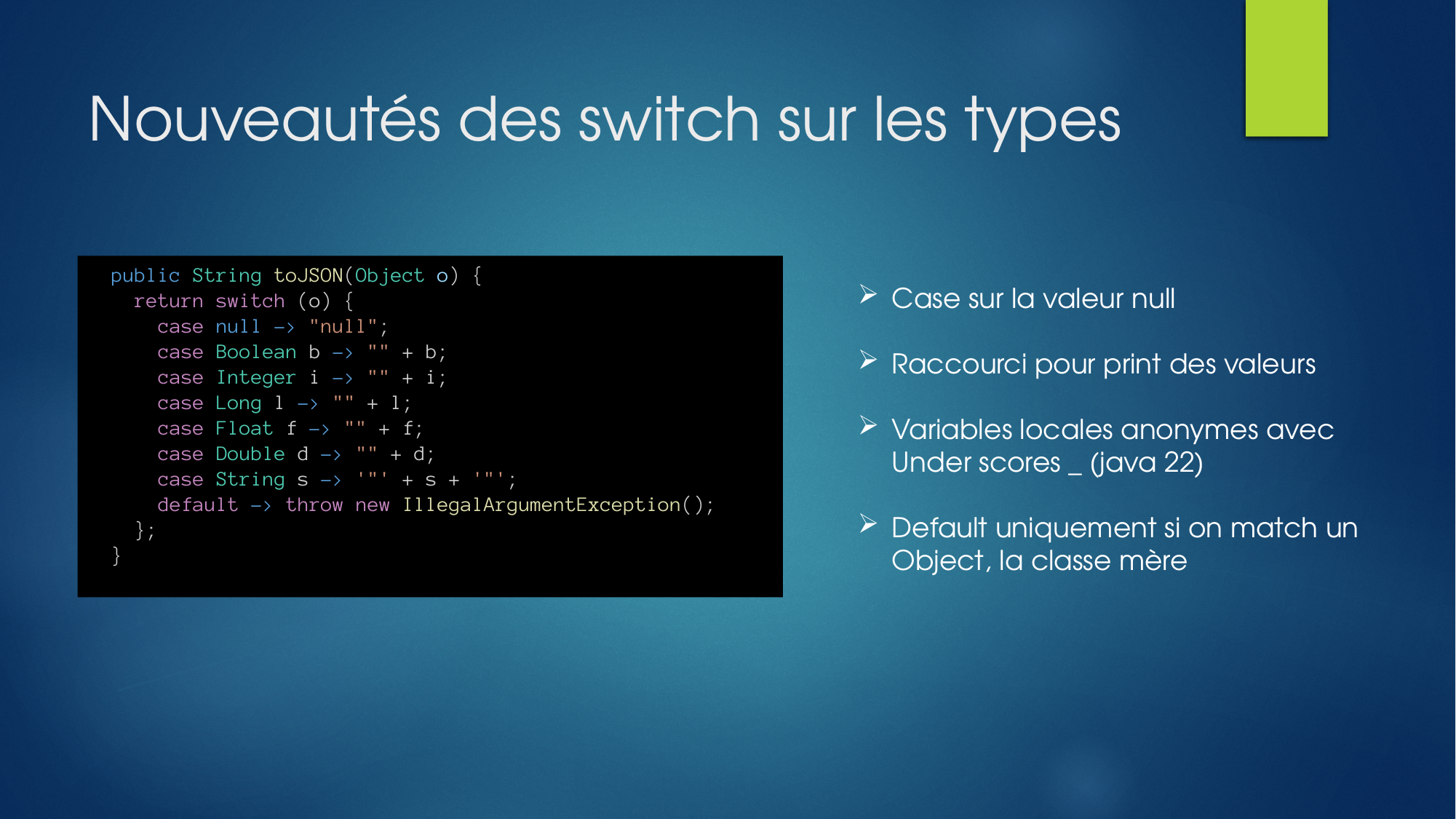

# Nouveautés des switch sur les types
  public String toJSON(Object o) {
    return switch (o) {
      case null -> "null";
      case Boolean b -> "" + b;
      case Integer i -> "" + i;
      case Long l -> "" + l;
      case Float f -> "" + f;
      case Double d -> "" + d;
      case String s -> '"' + s + '"';
      default -> throw new IllegalArgumentException();
    };
  }

Case sur la valeur null

Raccourci pour print des valeurs

Variables locales anonymes avec Under scores _ (java 22)

Default uniquement si on match un Object, la classe mère